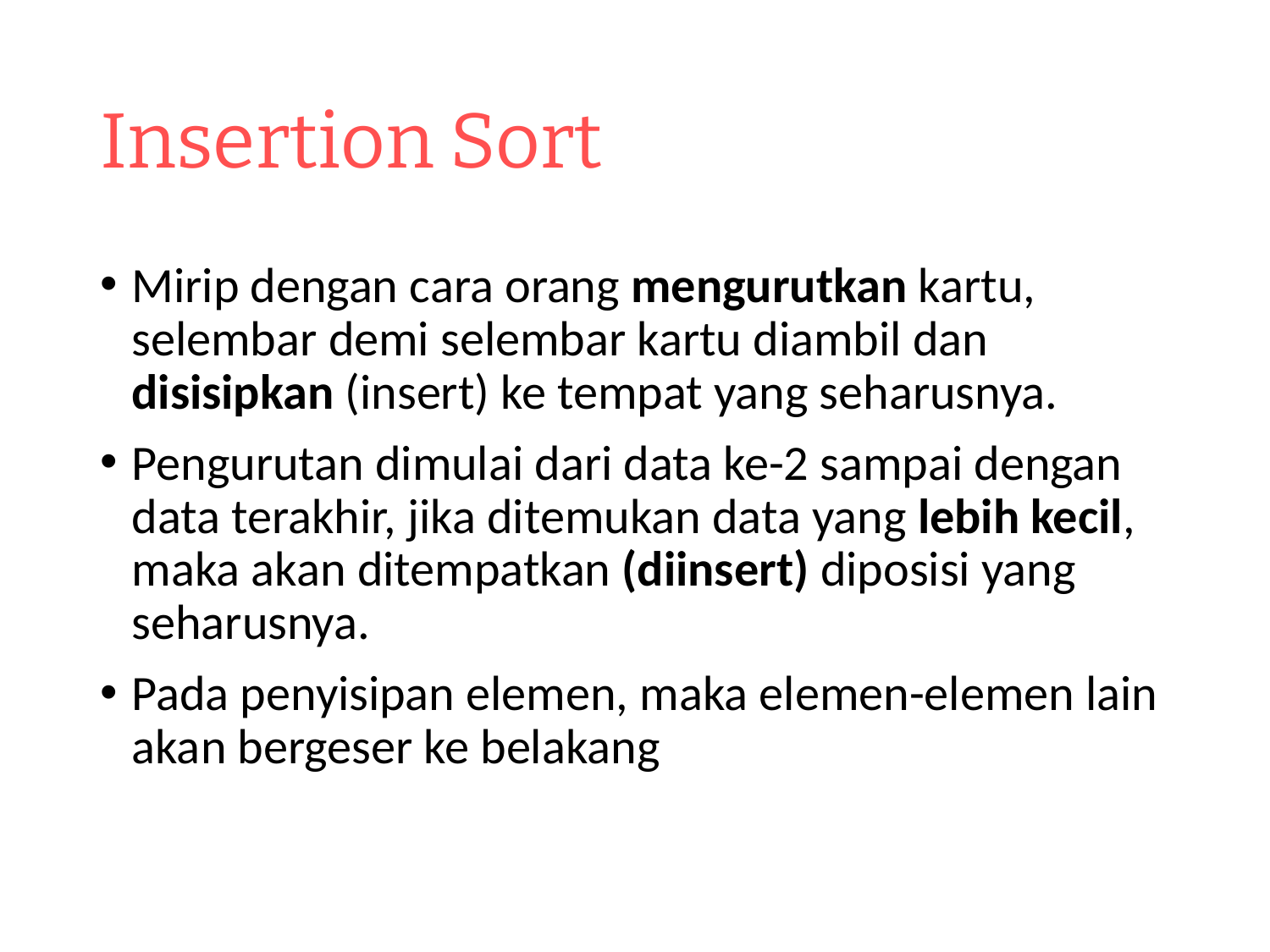

# Insertion Sort
Mirip dengan cara orang mengurutkan kartu, selembar demi selembar kartu diambil dan disisipkan (insert) ke tempat yang seharusnya.
Pengurutan dimulai dari data ke-2 sampai dengan data terakhir, jika ditemukan data yang lebih kecil, maka akan ditempatkan (diinsert) diposisi yang seharusnya.
Pada penyisipan elemen, maka elemen-elemen lain akan bergeser ke belakang